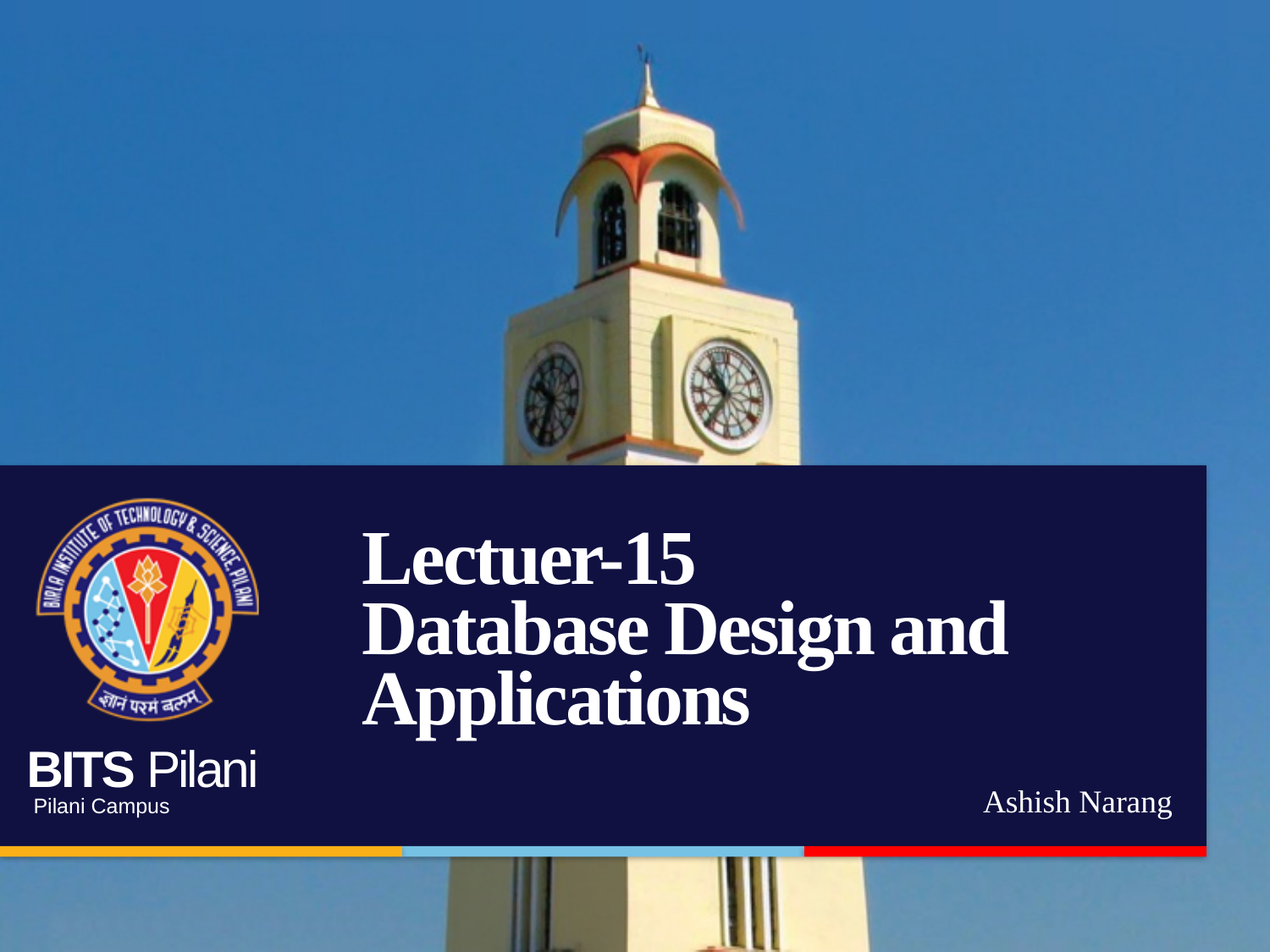

# Lectuer-15 Database Design and Applications
Ashish Narang